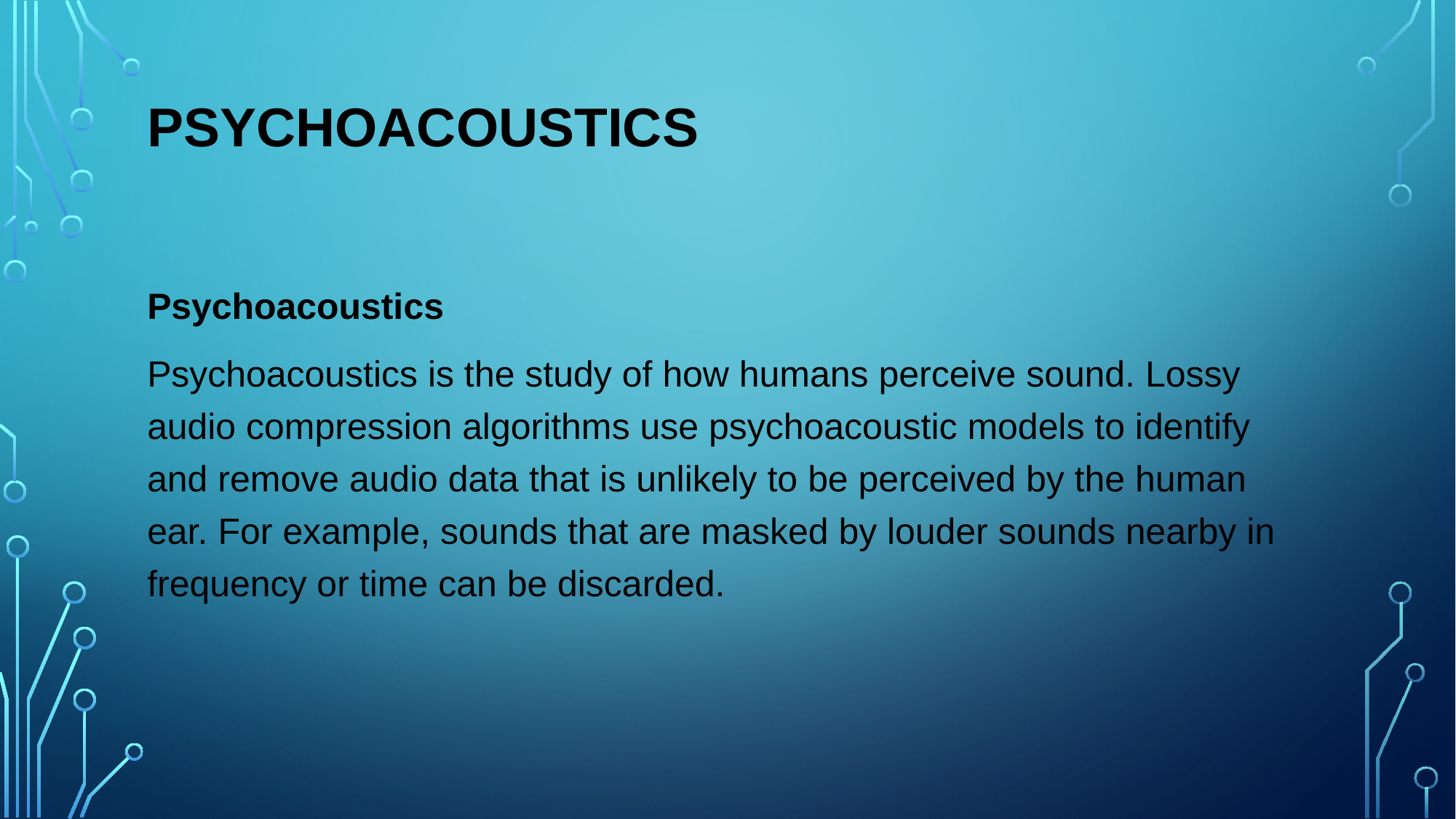

# PSYCHOACOUSTICS
Psychoacoustics
Psychoacoustics is the study of how humans perceive sound. Lossy audio compression algorithms use psychoacoustic models to identify and remove audio data that is unlikely to be perceived by the human ear. For example, sounds that are masked by louder sounds nearby in frequency or time can be discarded.